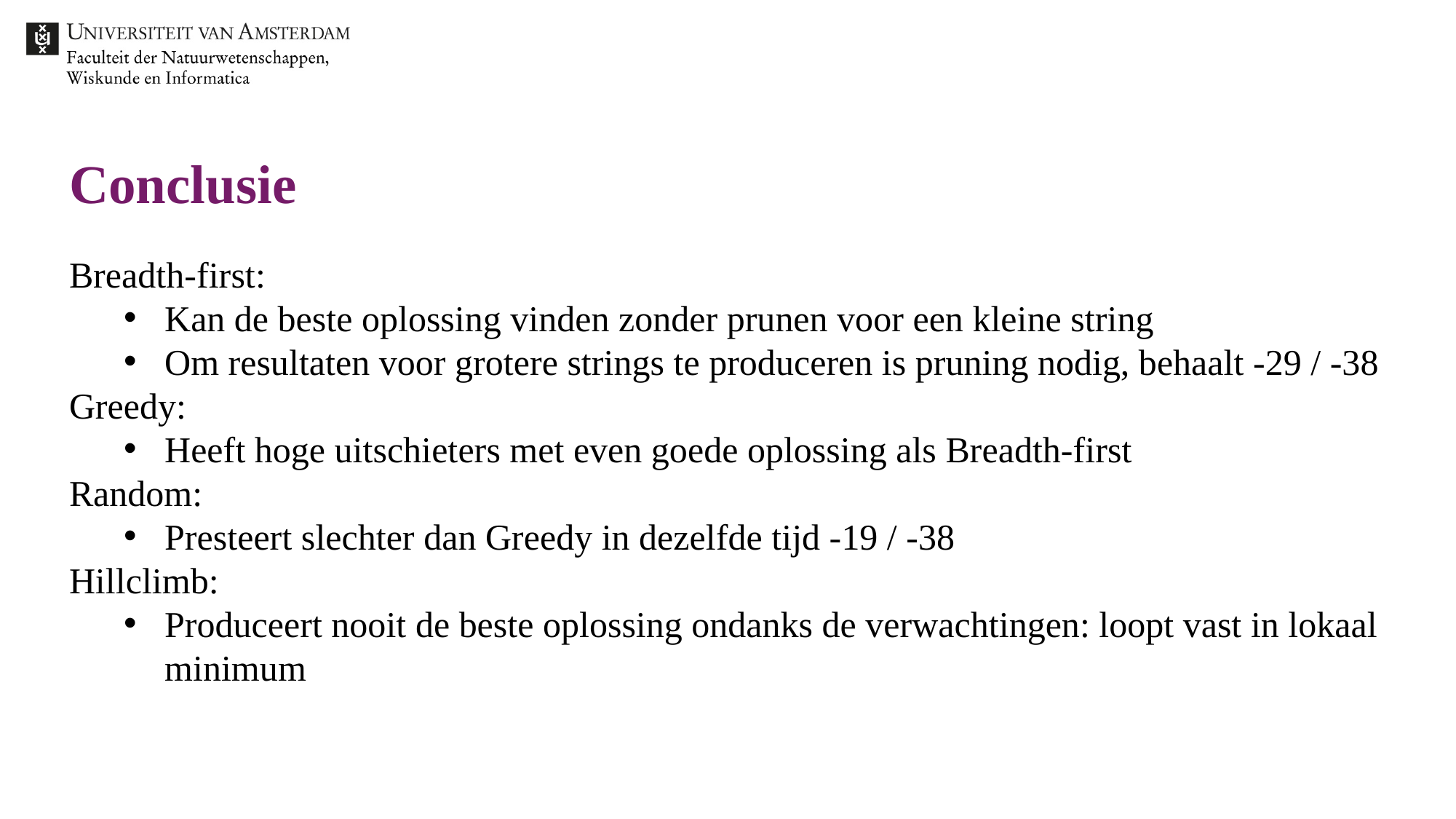

# Conclusie
Breadth-first:
Kan de beste oplossing vinden zonder prunen voor een kleine string
Om resultaten voor grotere strings te produceren is pruning nodig, behaalt -29 / -38
Greedy:
Heeft hoge uitschieters met even goede oplossing als Breadth-first
Random:
Presteert slechter dan Greedy in dezelfde tijd -19 / -38
Hillclimb:
Produceert nooit de beste oplossing ondanks de verwachtingen: loopt vast in lokaal minimum